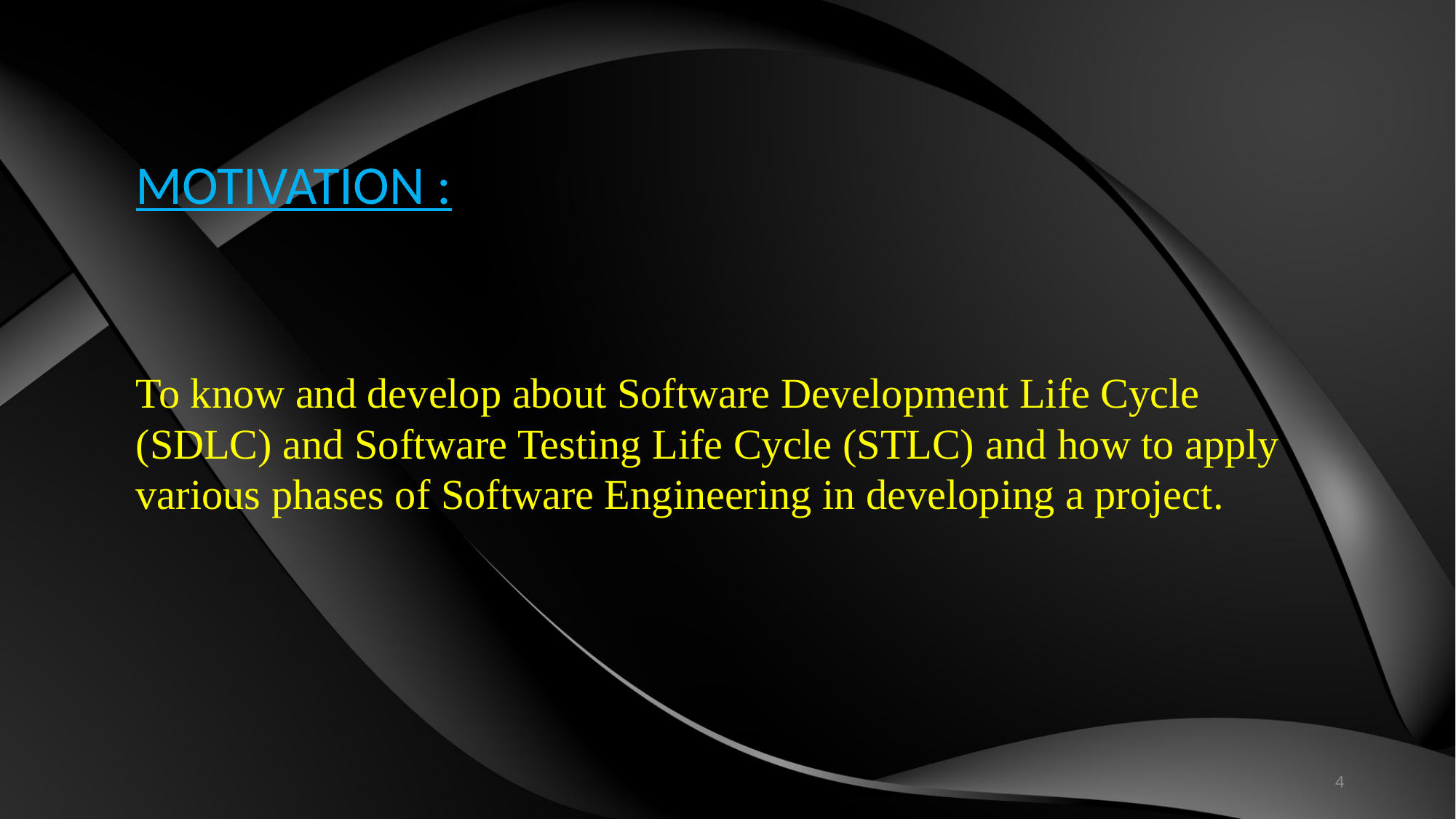

MOTIVATION :
To know and develop about Software Development Life Cycle (SDLC) and Software Testing Life Cycle (STLC) and how to apply various phases of Software Engineering in developing a project.
4